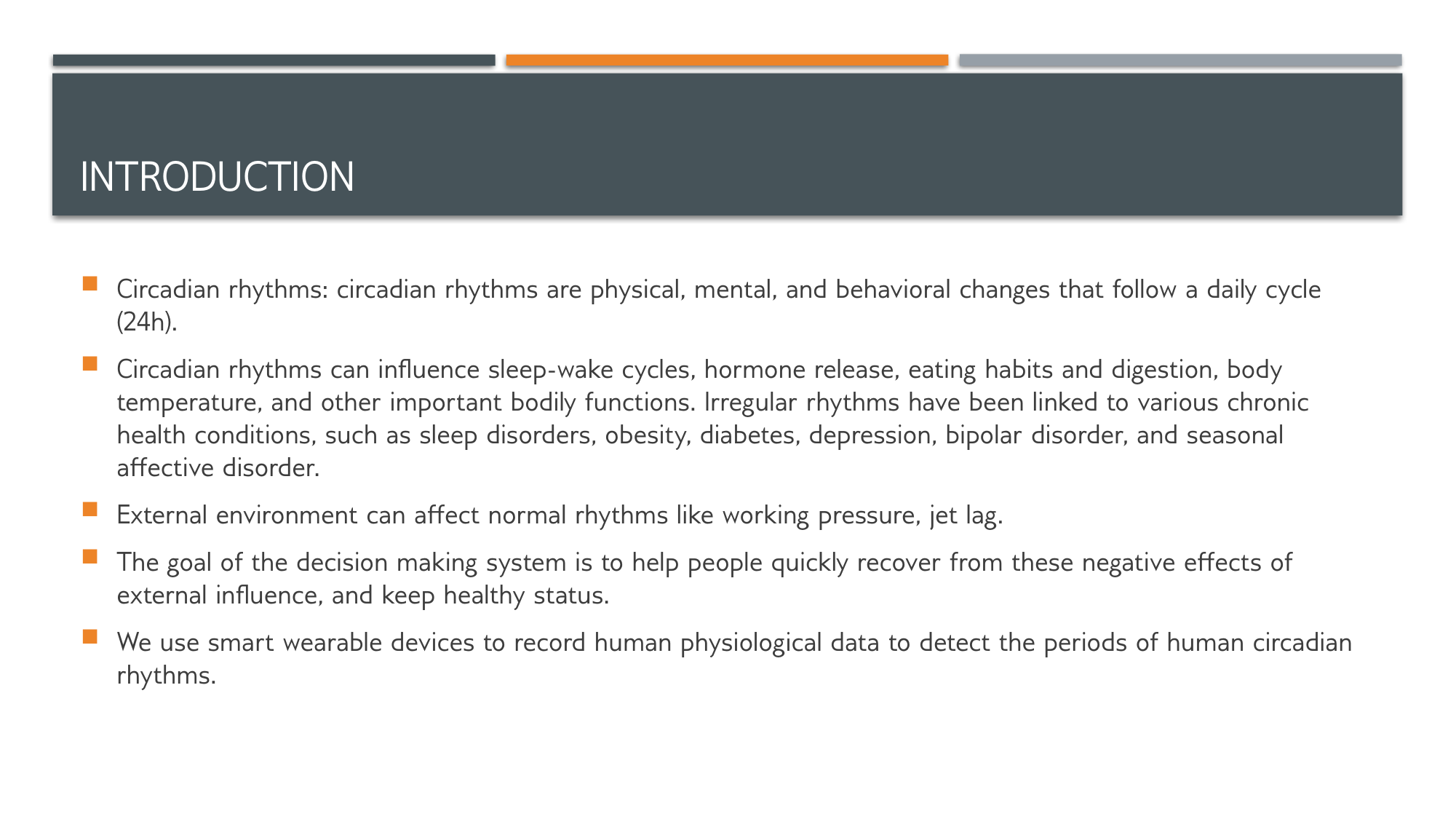

# Introduction
Circadian rhythms: circadian rhythms are physical, mental, and behavioral changes that follow a daily cycle (24h).
Circadian rhythms can influence sleep-wake cycles, hormone release, eating habits and digestion, body temperature, and other important bodily functions. Irregular rhythms have been linked to various chronic health conditions, such as sleep disorders, obesity, diabetes, depression, bipolar disorder, and seasonal affective disorder.
External environment can affect normal rhythms like working pressure, jet lag.
The goal of the decision making system is to help people quickly recover from these negative effects of external influence, and keep healthy status.
We use smart wearable devices to record human physiological data to detect the periods of human circadian rhythms.